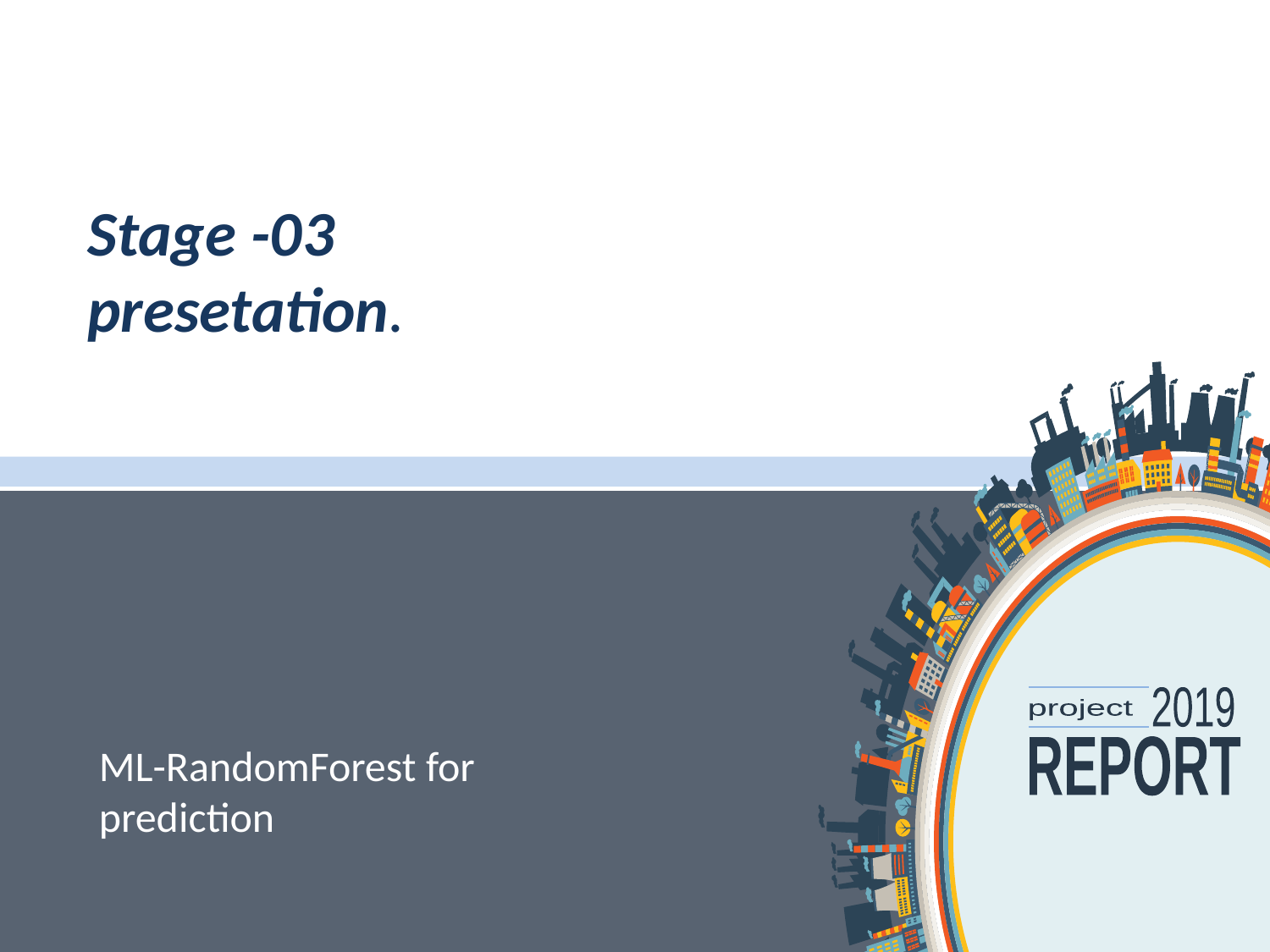

# Stage -03 presetation.
2019
project
REPORT
ML-RandomForest for prediction